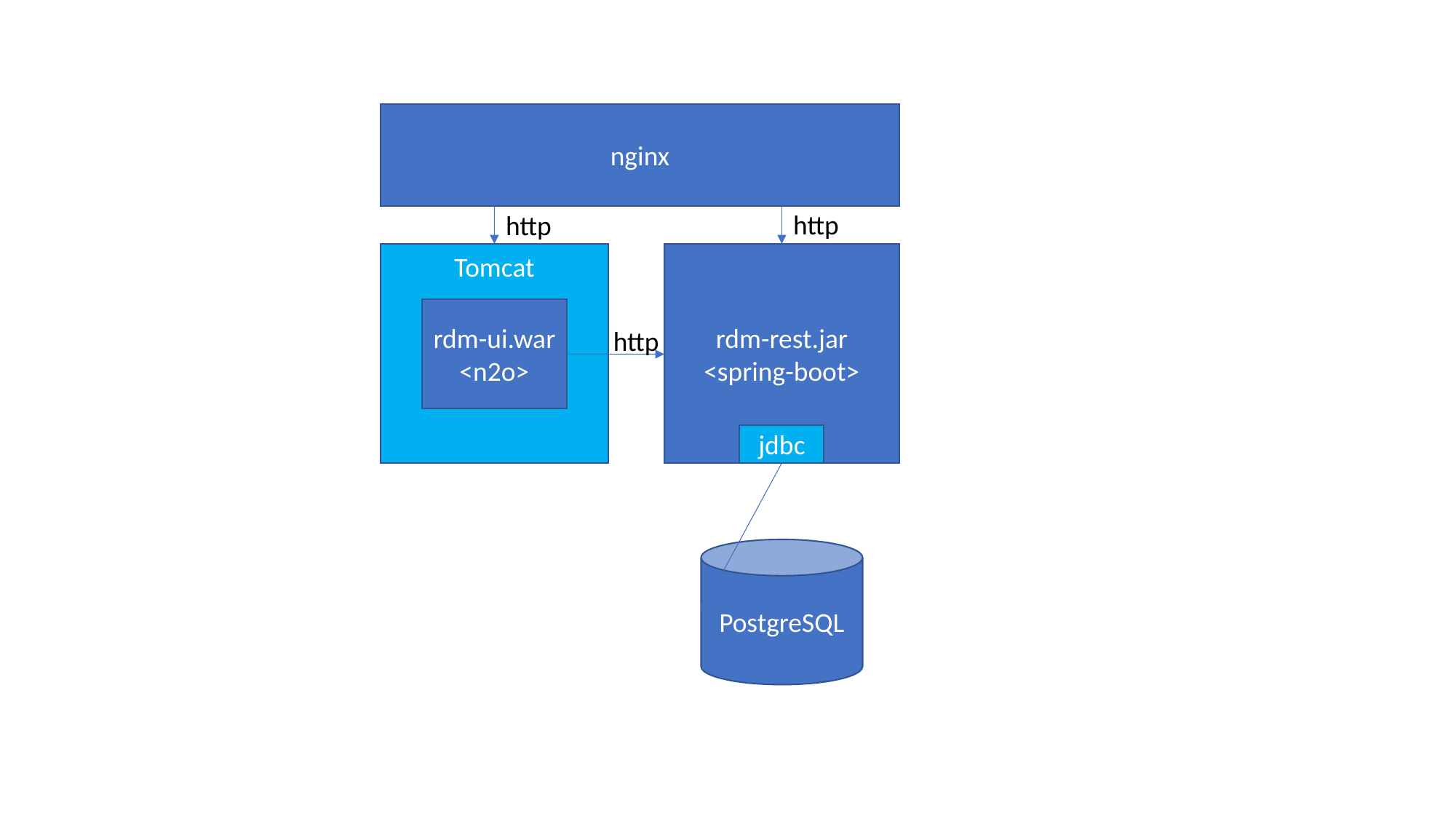

nginx
http
http
Tomcat

rdm-rest.jar
<spring-boot>
rdm-ui.war
<n2o>
http
jdbc
PostgreSQL